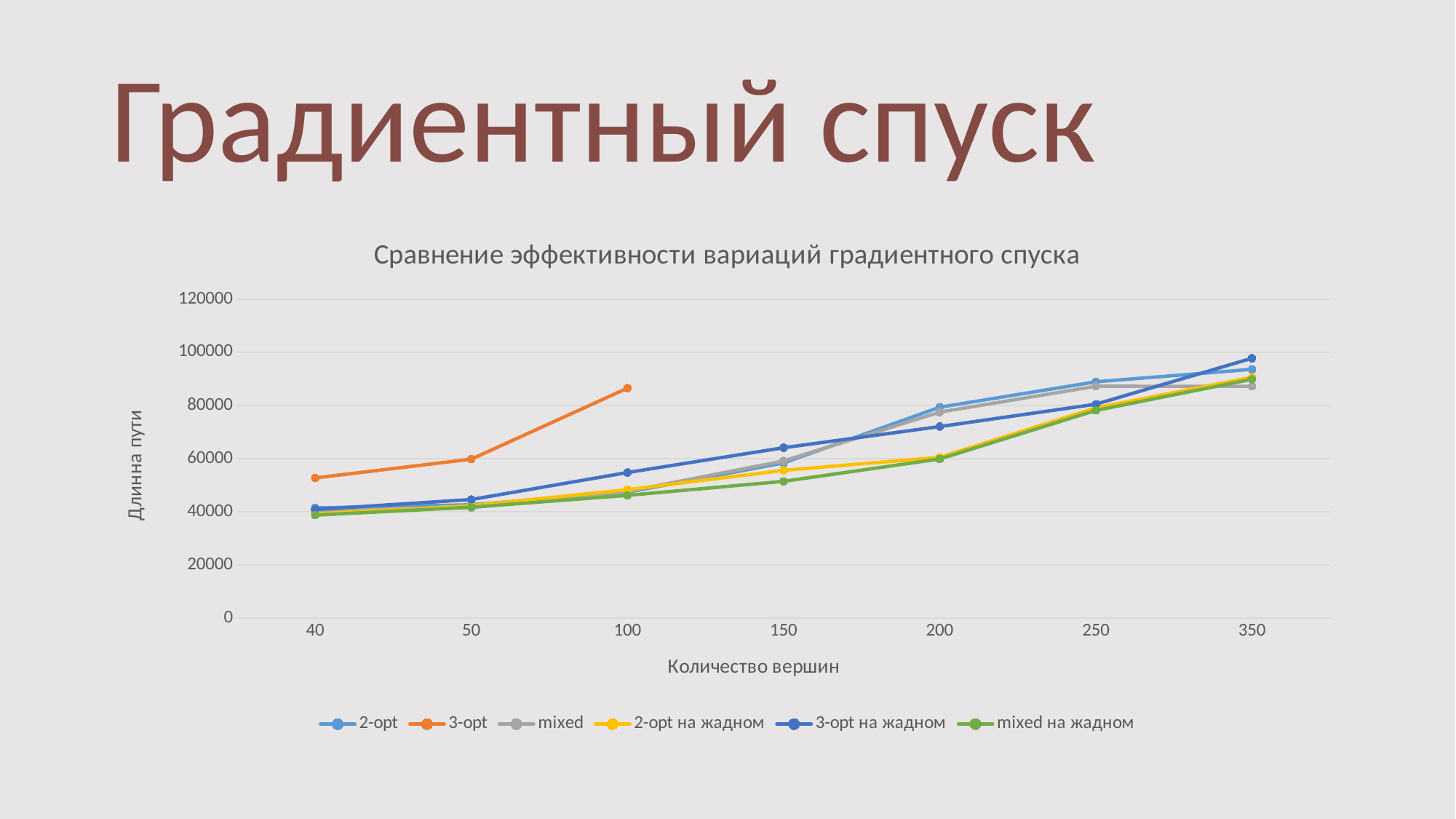

# Градиентный спуск

### Chart: Сравнение эффективности вариаций градиентного спуска

| Category | 2-opt | 3-opt | mixed | 2-opt на жадном | 3-opt на жадном | mixed на жадном |
|---|---|---|---|---|---|---|
| 40 | 41418.0 | 52695.0 | 40420.0 | 39162.0 | 40799.0 | 38704.0 |
| 50 | 42588.0 | 59776.0 | 41522.0 | 42259.0 | 44571.0 | 41666.0 |
| 100 | 47324.0 | 86496.0 | 47608.0 | 48287.0 | 54740.0 | 46133.0 |
| 150 | 58361.0 | None | 59092.0 | 55575.0 | 64072.0 | 51414.0 |
| 200 | 79315.0 | None | 77466.0 | 60469.0 | 72039.0 | 59837.0 |
| 250 | 88866.0 | None | 87200.0 | 79050.0 | 80441.0 | 78100.0 |
| 350 | 93574.0 | None | 87177.0 | 90591.0 | 97737.0 | 89827.0 |